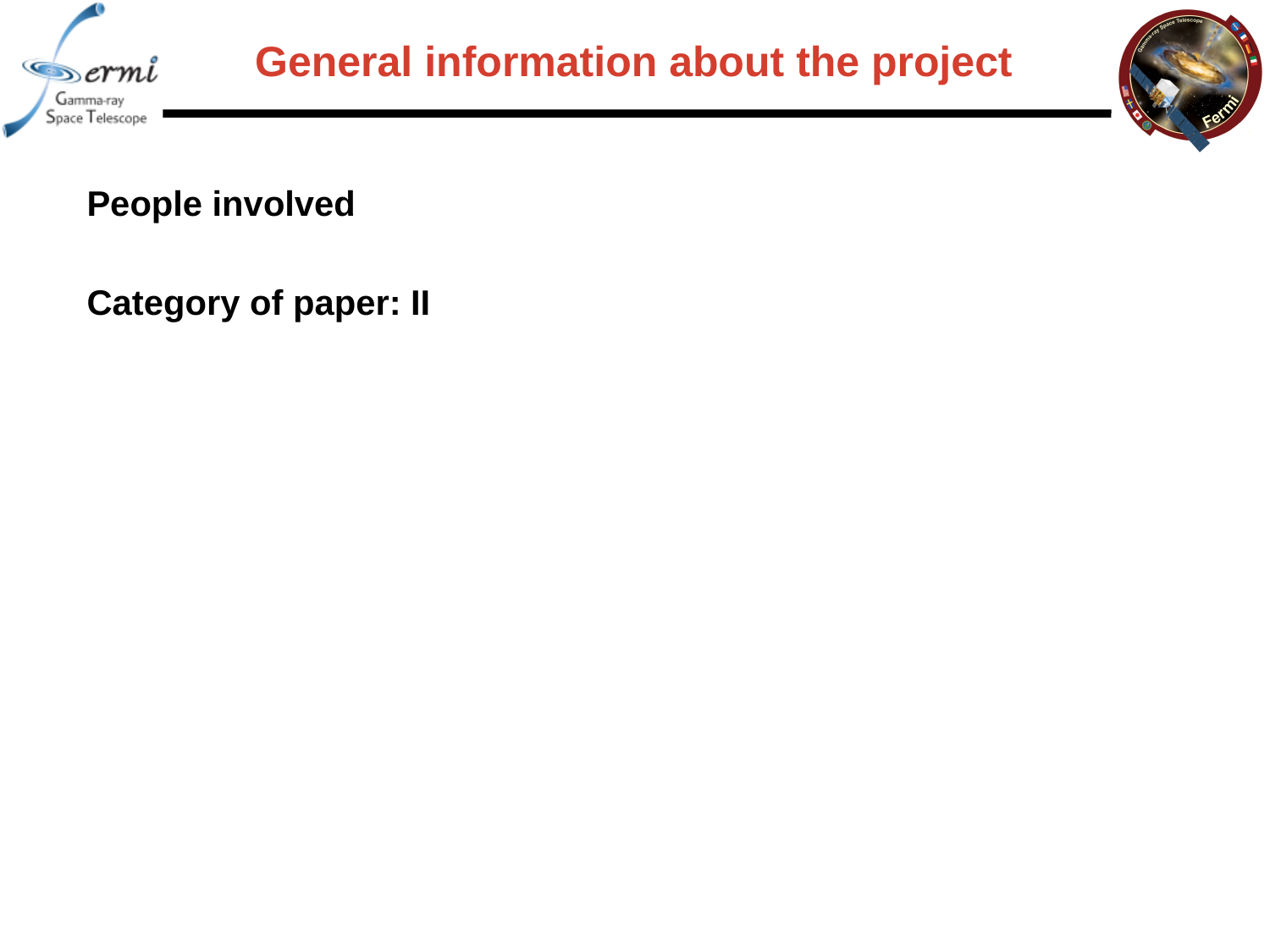

# General information about the project
People involved

Category of paper: II